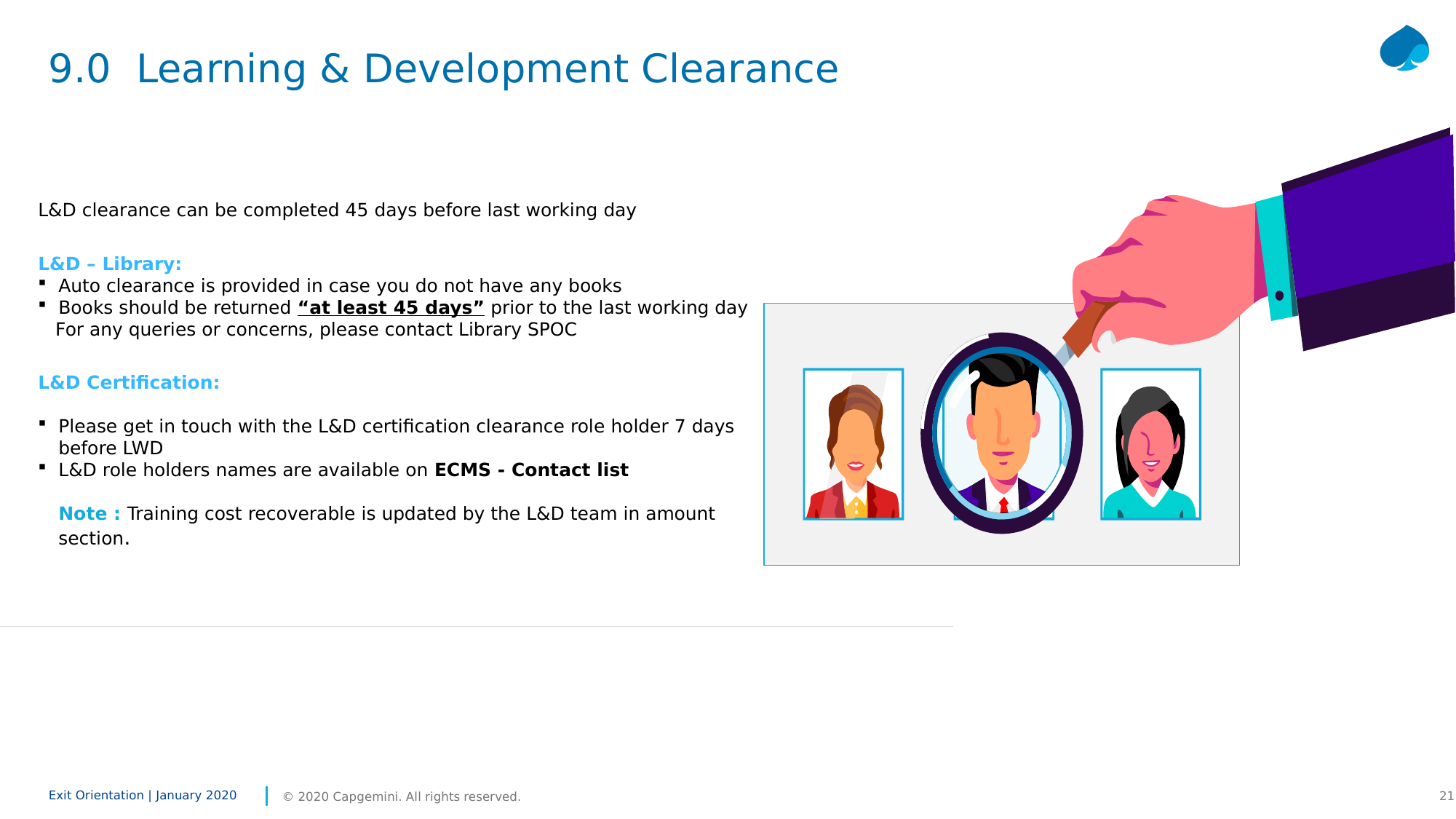

# 9.0  Learning & Development Clearance

L&D clearance can be completed 45 days before last working day

L&D – Library:
Auto clearance is provided in case you do not have any books
Books should be returned “at least 45 days” prior to the last working day
   For any queries or concerns, please contact Library SPOC

L&D Certification:

Please get in touch with the L&D certification clearance role holder 7 days before LWD
L&D role holders names are available on ECMS - Contact list
Note : Training cost recoverable is updated by the L&D team in amount section.